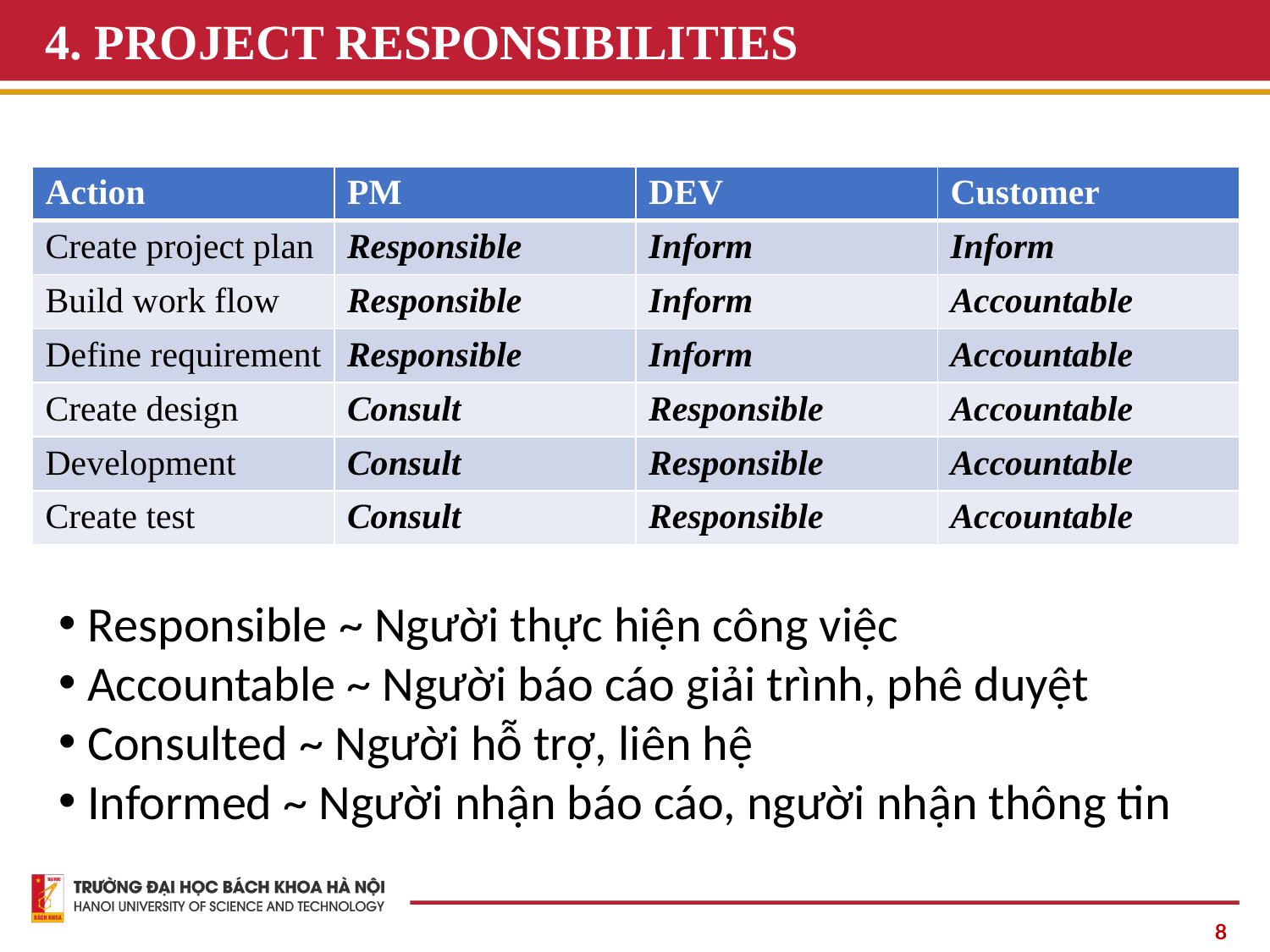

# 4. PROJECT RESPONSIBILITIES
| Action | PM | DEV | Customer |
| --- | --- | --- | --- |
| Create project plan | Responsible | Inform | Inform |
| Build work flow | Responsible | Inform | Accountable |
| Define requirement | Responsible | Inform | Accountable |
| Create design | Consult | Responsible | Accountable |
| Development | Consult | Responsible | Accountable |
| Create test | Consult | Responsible | Accountable |
 Responsible ~ Người thực hiện công việc
 Accountable ~ Người báo cáo giải trình, phê duyệt
 Consulted ~ Người hỗ trợ, liên hệ
 Informed ~ Người nhận báo cáo, người nhận thông tin

8